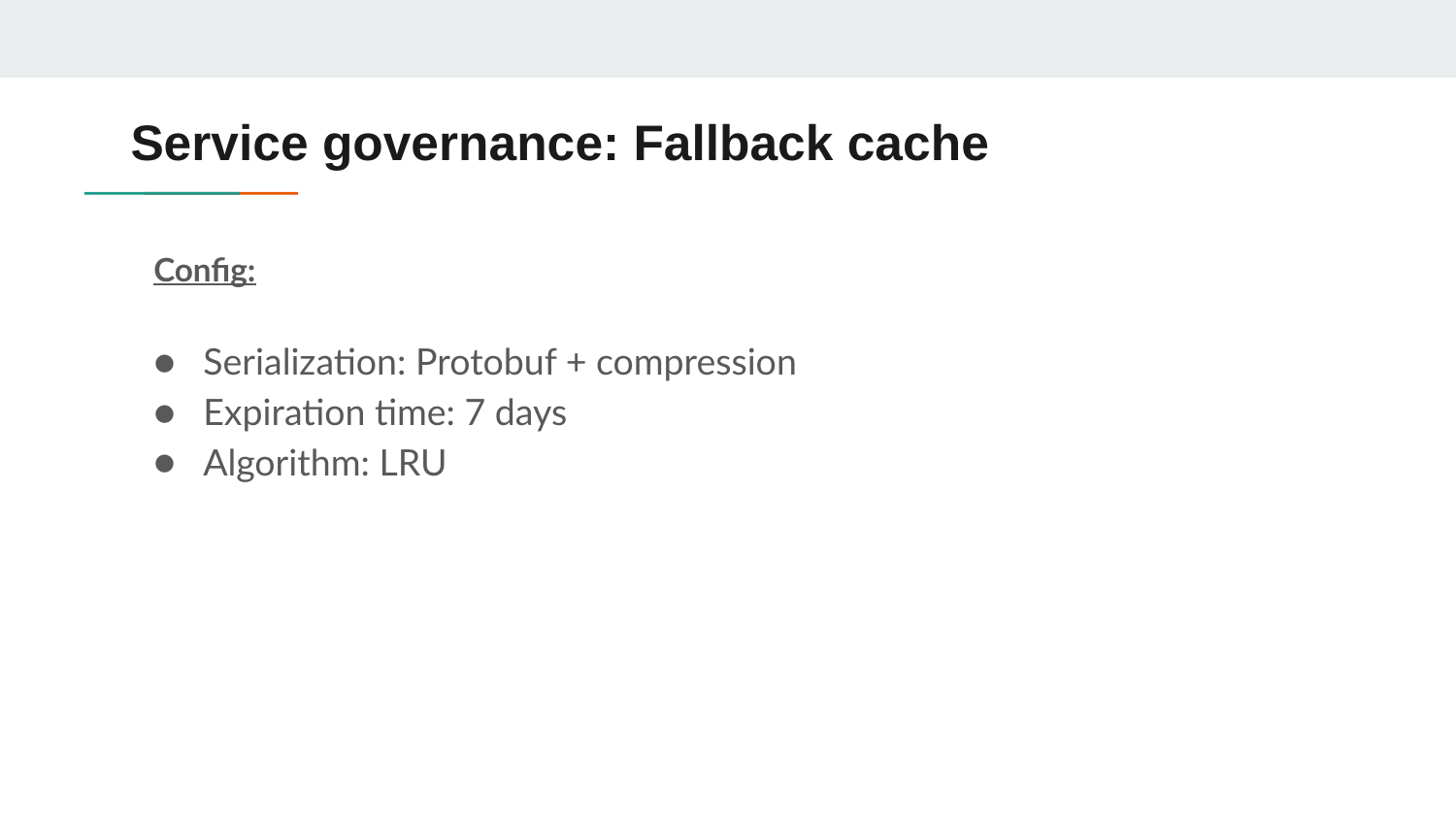

# Service governance: Fallback cache
Config:

Serialization: Protobuf + compression
Expiration time: 7 days
Algorithm: LRU